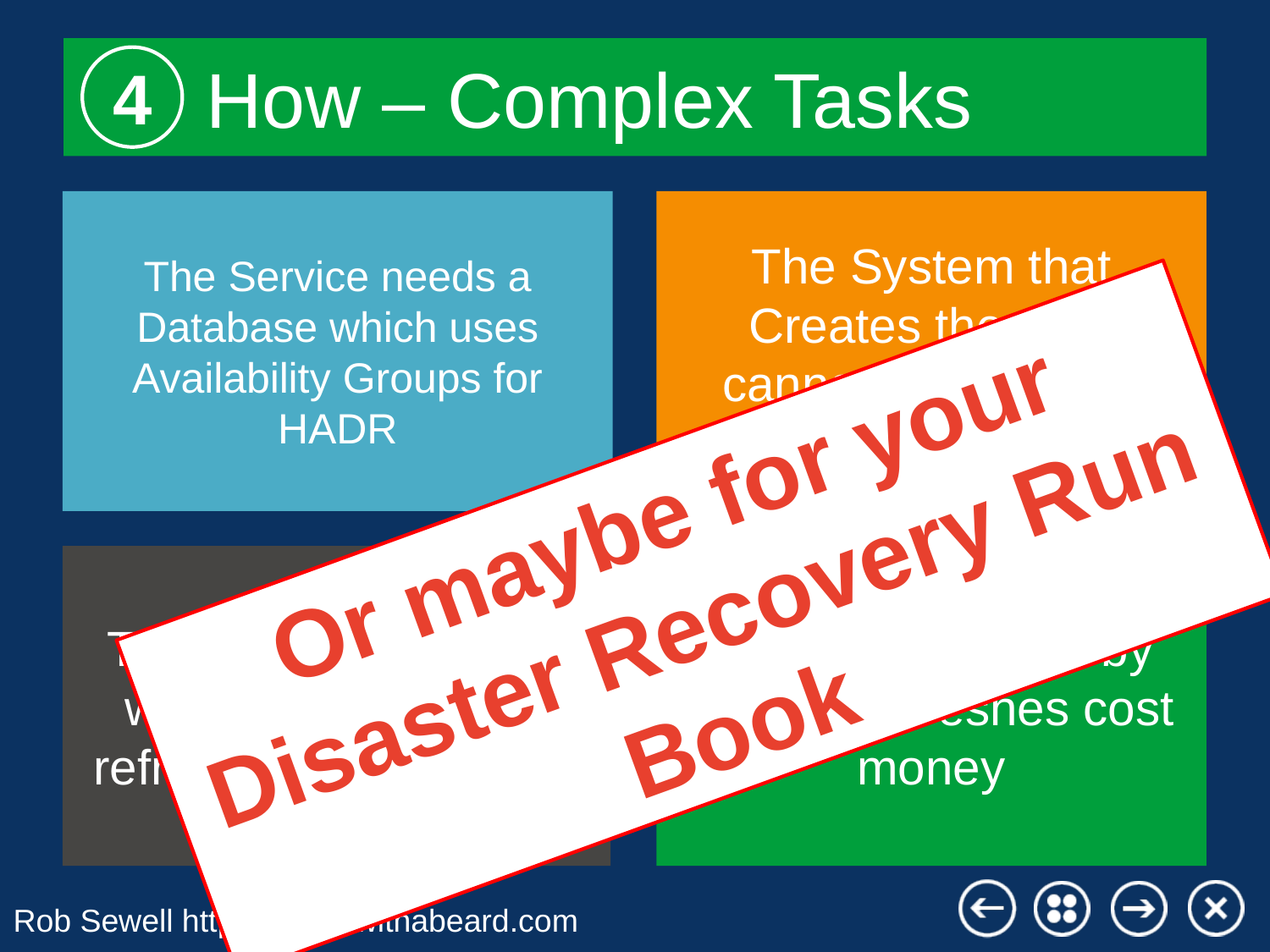

How – Complex Tasks
4
The Service needs a Database which uses Availability Groups for HADR
The System that Creates the data cannot be exposed externally
Or maybe for your Disaster Recovery Run Book
There is a scheduled window where data refreshes are required
Errors introduced by manual refreshes cost money